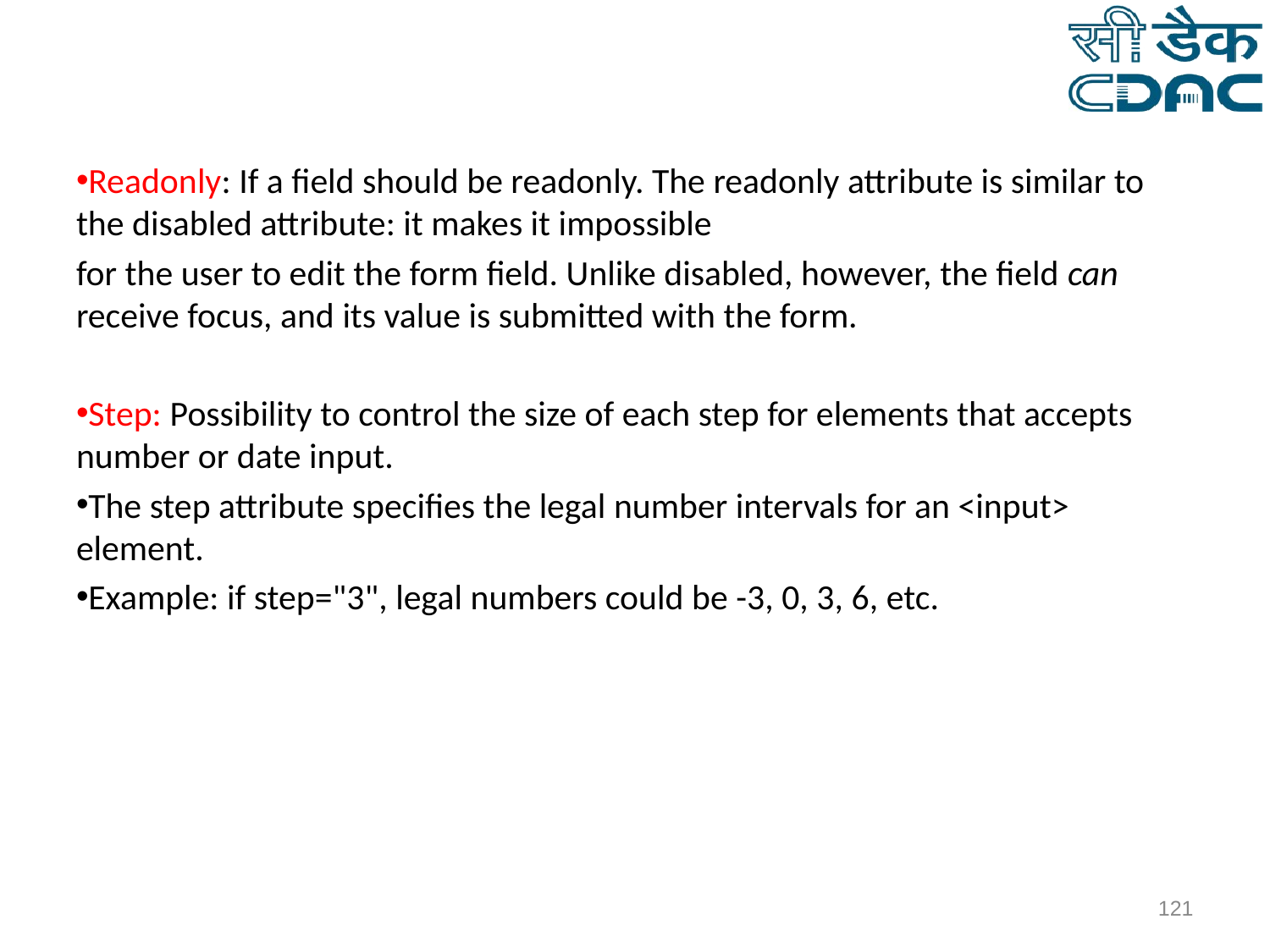

Readonly: If a field should be readonly. The readonly attribute is similar to the disabled attribute: it makes it impossible
for the user to edit the form field. Unlike disabled, however, the field can receive focus, and its value is submitted with the form.

Step: Possibility to control the size of each step for elements that accepts number or date input.
The step attribute specifies the legal number intervals for an <input> element.
Example: if step="3", legal numbers could be -3, 0, 3, 6, etc.

121